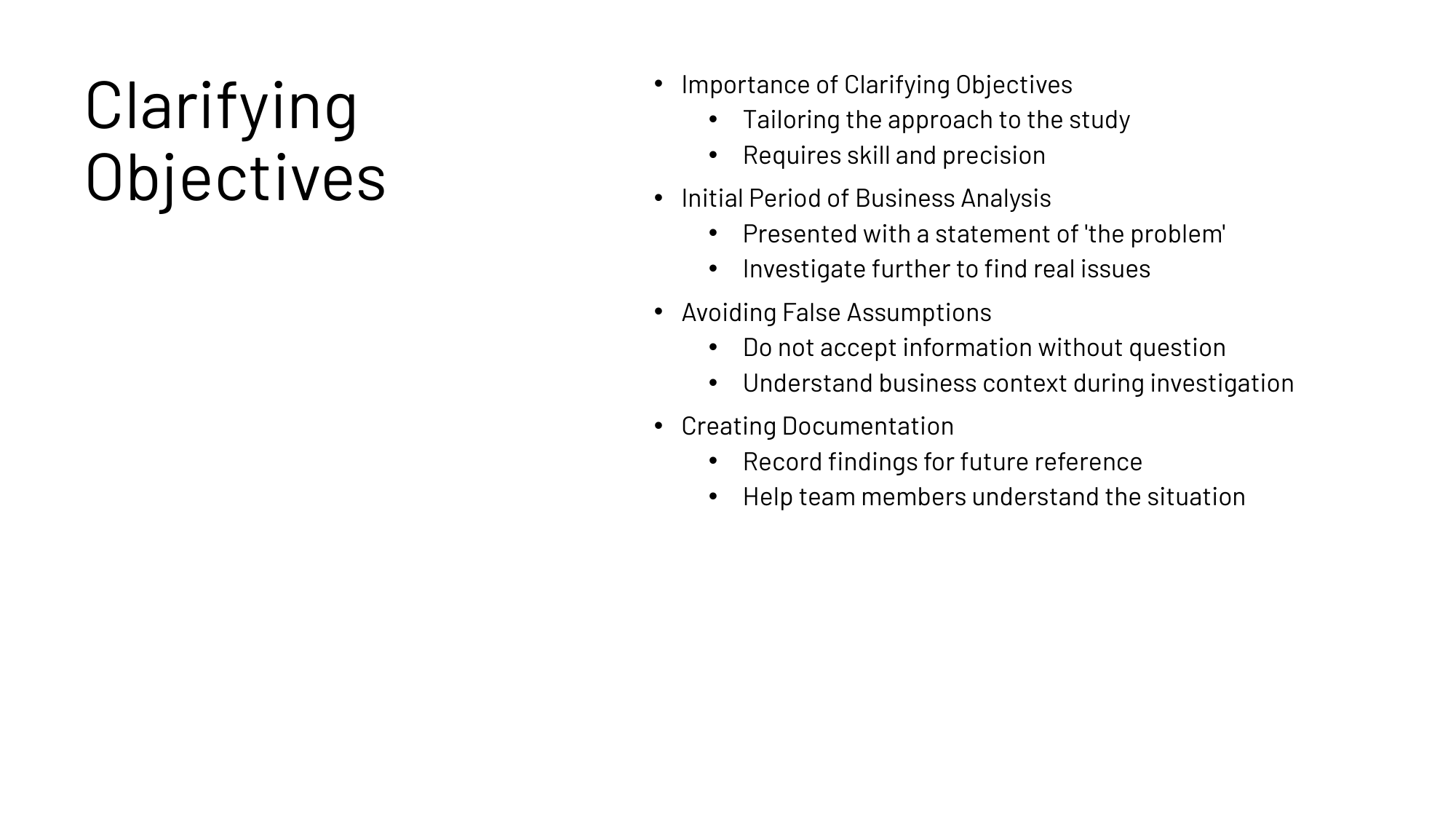

# Clarifying Objectives
Importance of Clarifying Objectives
Tailoring the approach to the study
Requires skill and precision
Initial Period of Business Analysis
Presented with a statement of 'the problem'
Investigate further to find real issues
Avoiding False Assumptions
Do not accept information without question
Understand business context during investigation
Creating Documentation
Record findings for future reference
Help team members understand the situation